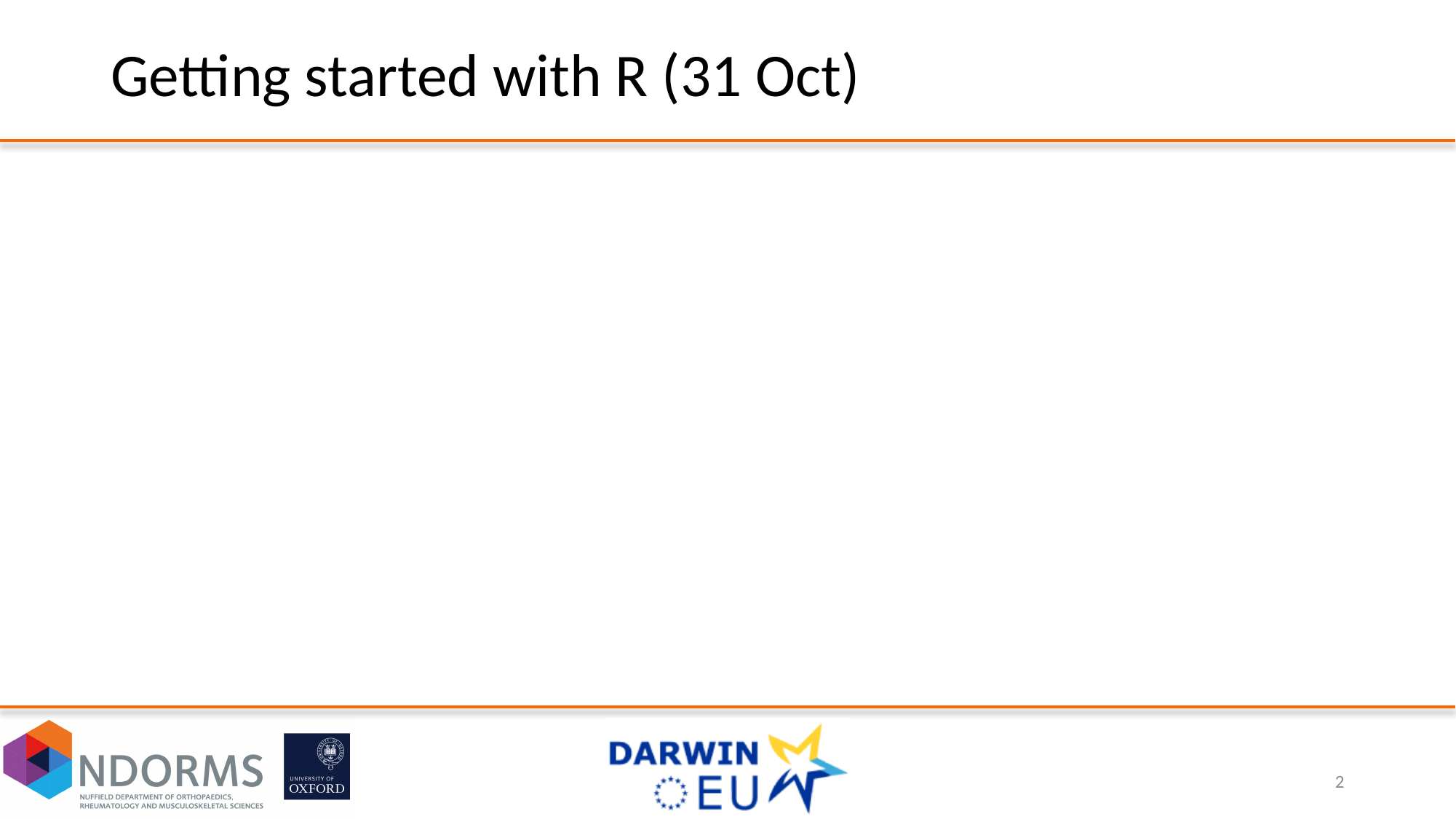

# Getting started with R (31 Oct)

2